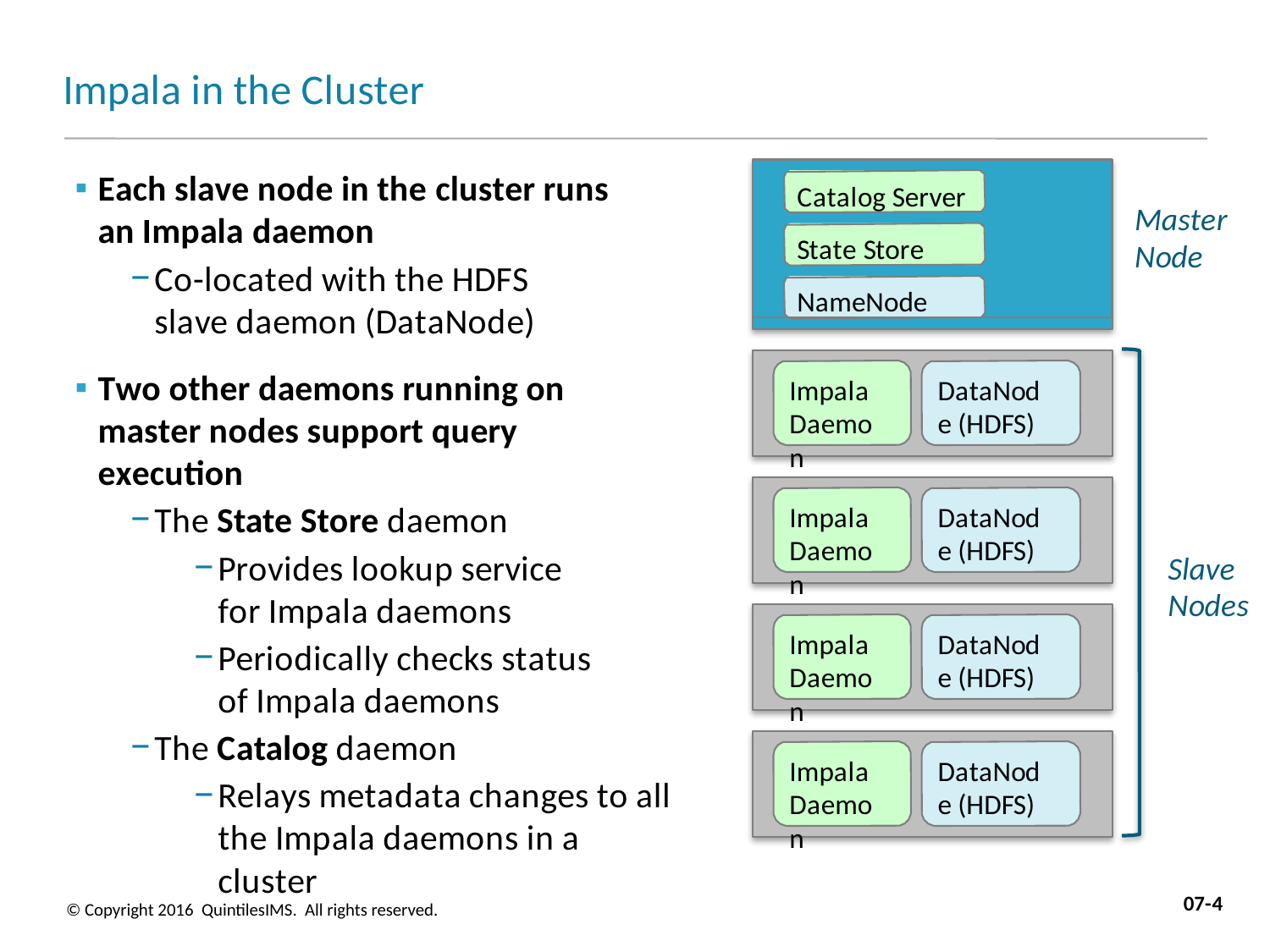

# Impala in the Cluster

Catalog Server State Store NameNode
Each slave node in the cluster runs an Impala daemon
Co-located with the HDFS slave daemon (DataNode)
Two other daemons running on master nodes support query execution
The State Store daemon
Provides lookup service for Impala daemons
Periodically checks status of Impala daemons
The Catalog daemon
Relays metadata changes to all the Impala daemons in a cluster

Master Node

Impala Daemon
DataNode (HDFS)

Impala Daemon
DataNode (HDFS)
Slave Nodes

Impala Daemon
DataNode (HDFS)

Impala Daemon
DataNode (HDFS)
07-4
© Copyright 2016  QuintilesIMS.  All rights reserved.